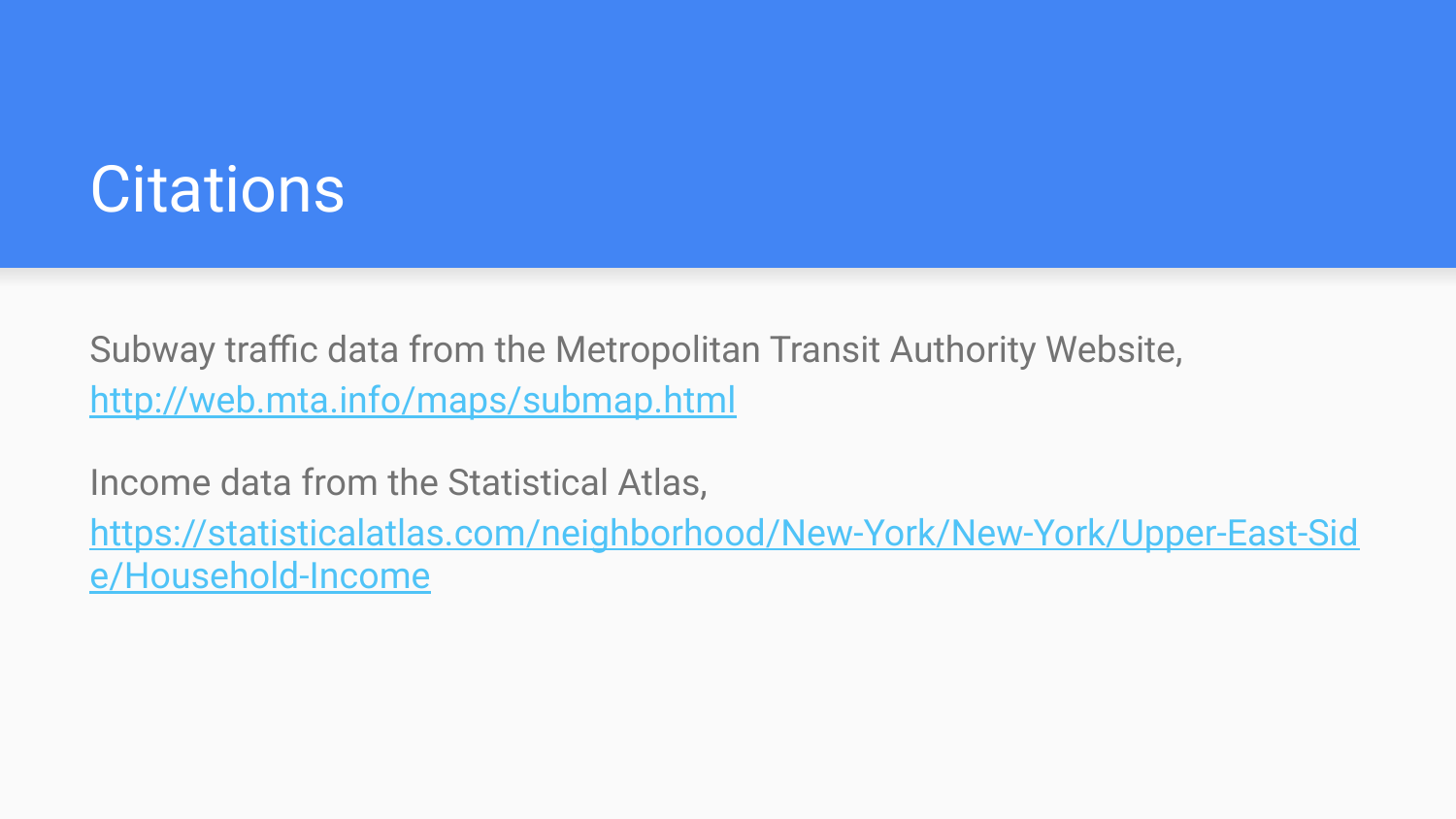

# Citations
Subway traffic data from the Metropolitan Transit Authority Website, http://web.mta.info/maps/submap.html
Income data from the Statistical Atlas, https://statisticalatlas.com/neighborhood/New-York/New-York/Upper-East-Side/Household-Income